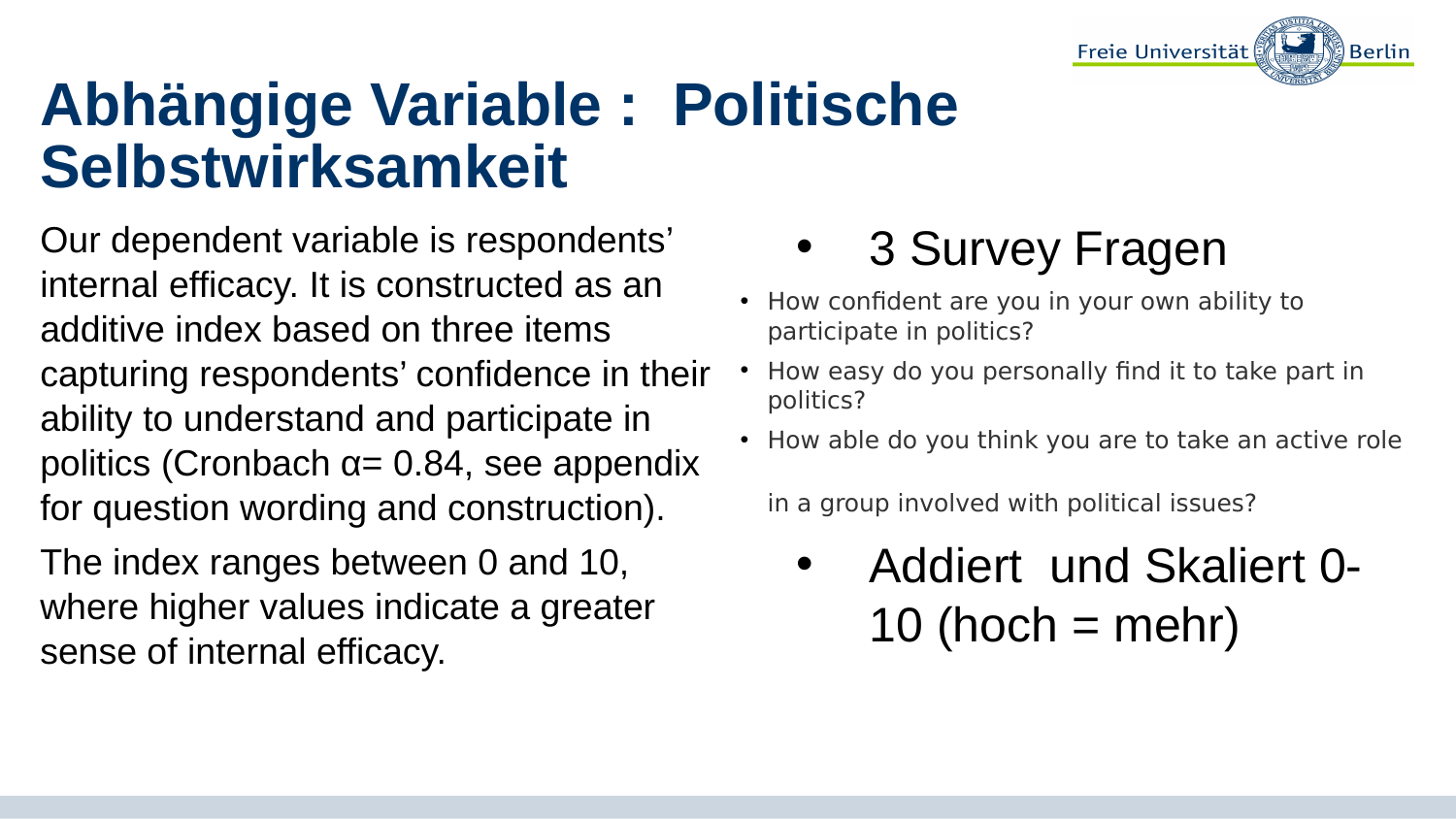

# Abhängige Variable :  Politische Selbstwirksamkeit
Our dependent variable is respondents’ internal efficacy. It is constructed as an additive index based on three items capturing respondents’ confidence in their ability to understand and participate in politics (Cronbach α= 0.84, see appendix for question wording and construction).
The index ranges between 0 and 10, where higher values indicate a greater sense of internal efficacy.
3 Survey Fragen
How confident are you in your own ability to participate in politics?
How easy do you personally find it to take part in politics?
How able do you think you are to take an active role in a group involved with political issues?
Addiert  und Skaliert 0-10 (hoch = mehr)